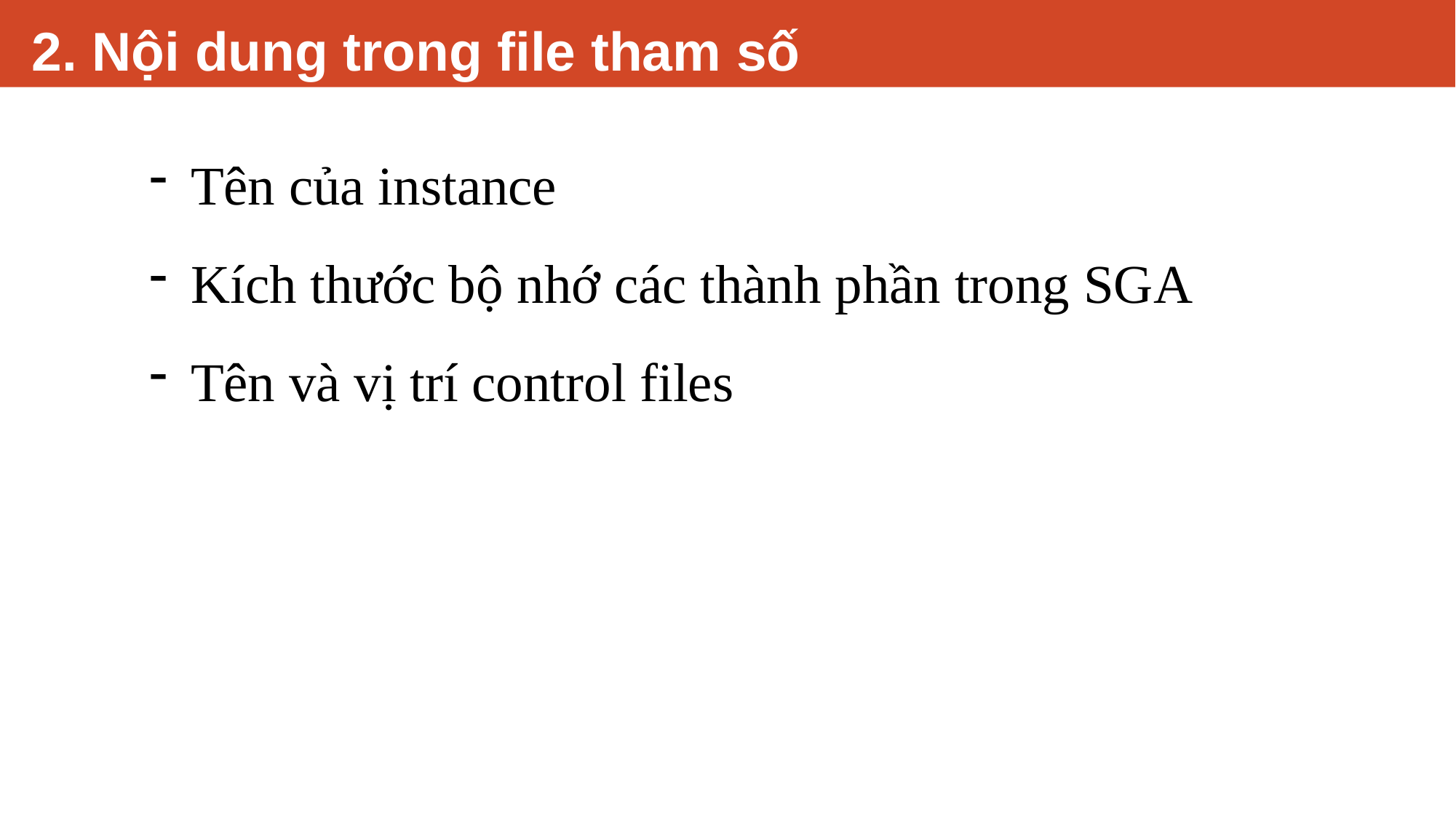

# 2. Nội dung trong file tham số
Tên của instance
Kích thước bộ nhớ các thành phần trong SGA
Tên và vị trí control files